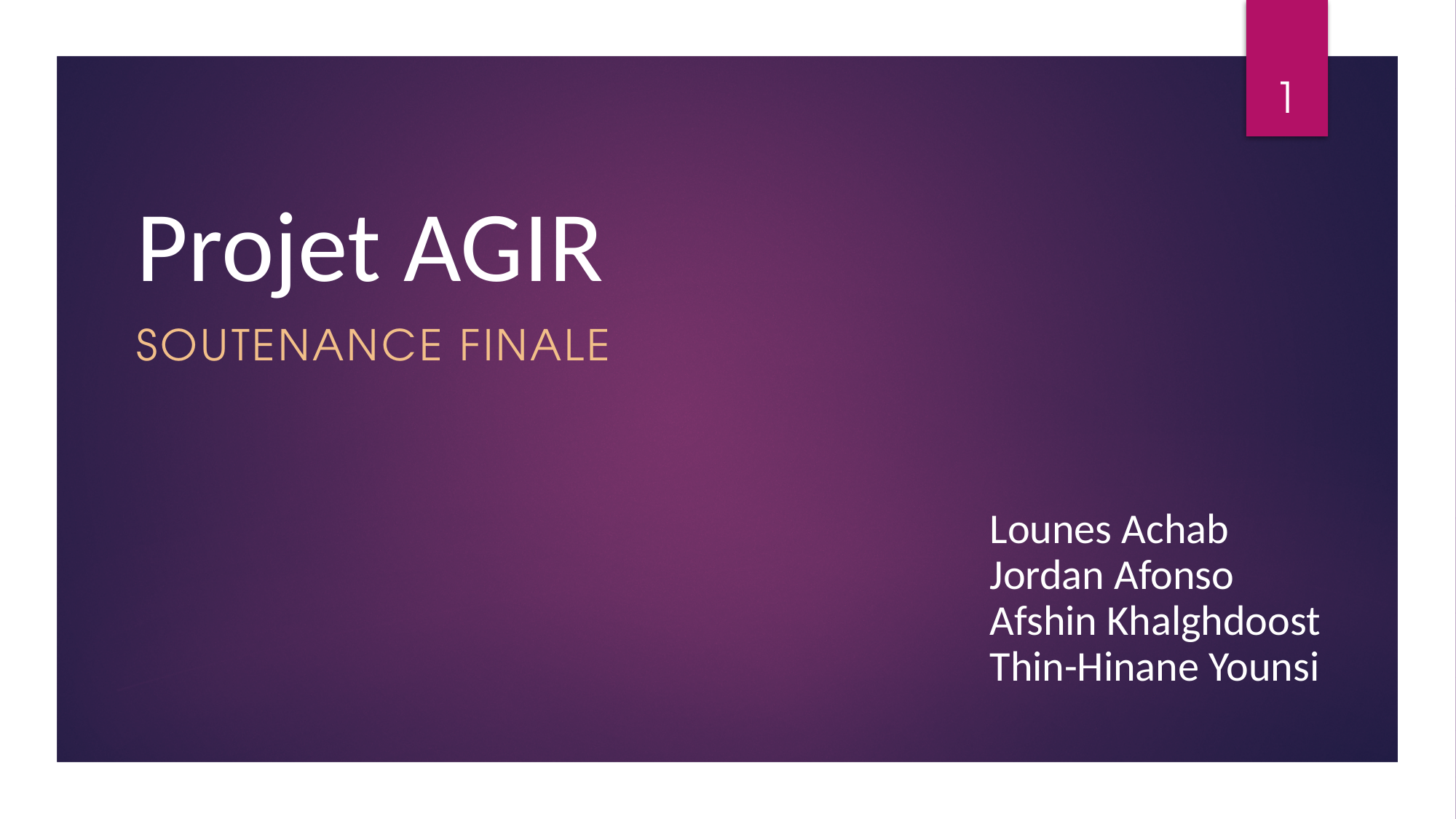

1
# Projet AGIR
SOUTENANCE FINALE

Lounes Achab
Jordan Afonso
Afshin Khalghdoost
Thin-Hinane Younsi

15/05/2015